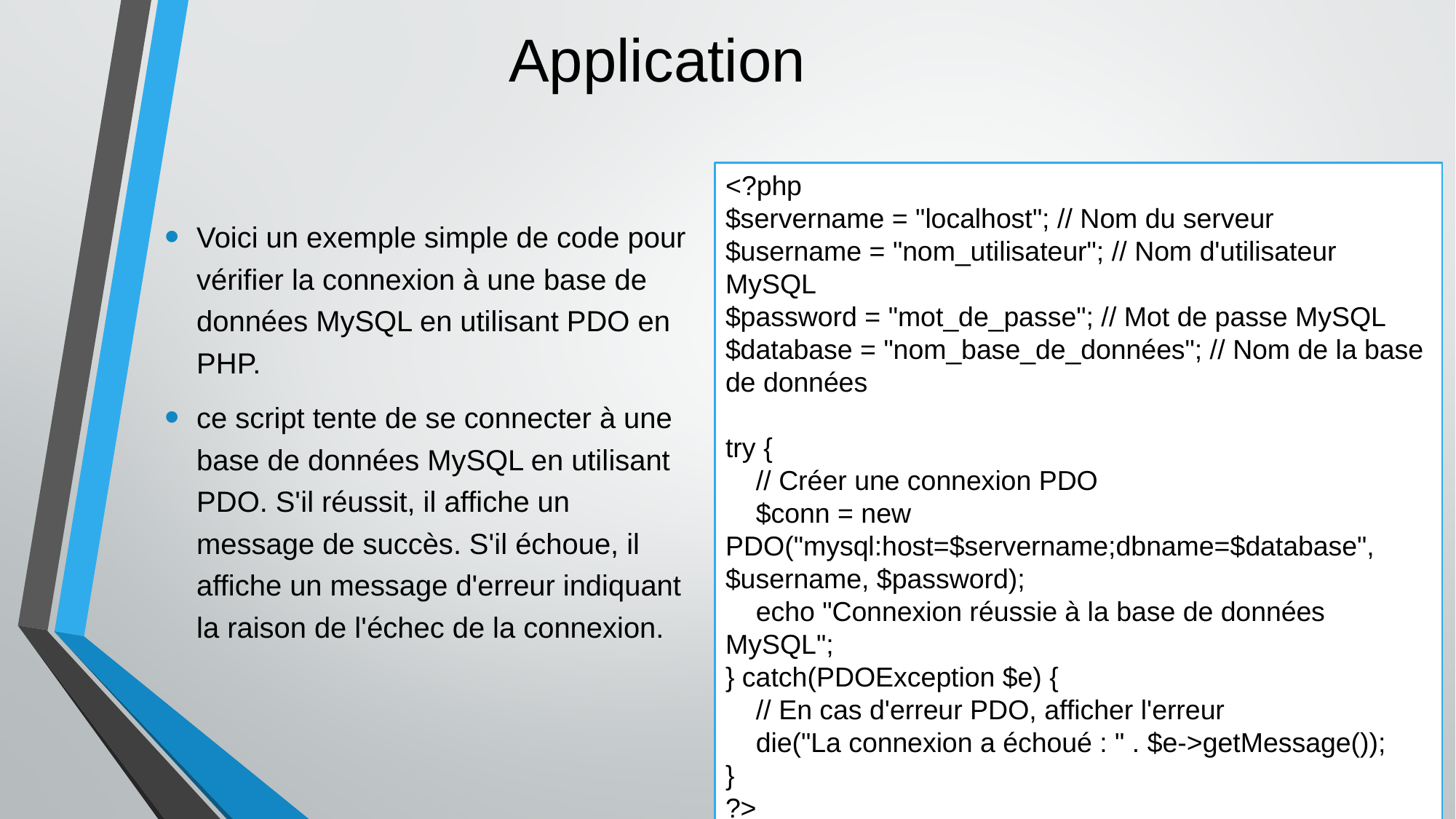

# Application
<?php
$servername = "localhost"; // Nom du serveur
$username = "nom_utilisateur"; // Nom d'utilisateur MySQL
$password = "mot_de_passe"; // Mot de passe MySQL
$database = "nom_base_de_données"; // Nom de la base de données

try {
    // Créer une connexion PDO
    $conn = new PDO("mysql:host=$servername;dbname=$database", $username, $password);
    echo "Connexion réussie à la base de données MySQL";
} catch(PDOException $e) {
    // En cas d'erreur PDO, afficher l'erreur
    die("La connexion a échoué : " . $e->getMessage());
}
?>
Voici un exemple simple de code pour vérifier la connexion à une base de données MySQL en utilisant PDO en PHP.
ce script tente de se connecter à une base de données MySQL en utilisant PDO. S'il réussit, il affiche un message de succès. S'il échoue, il affiche un message d'erreur indiquant la raison de l'échec de la connexion.